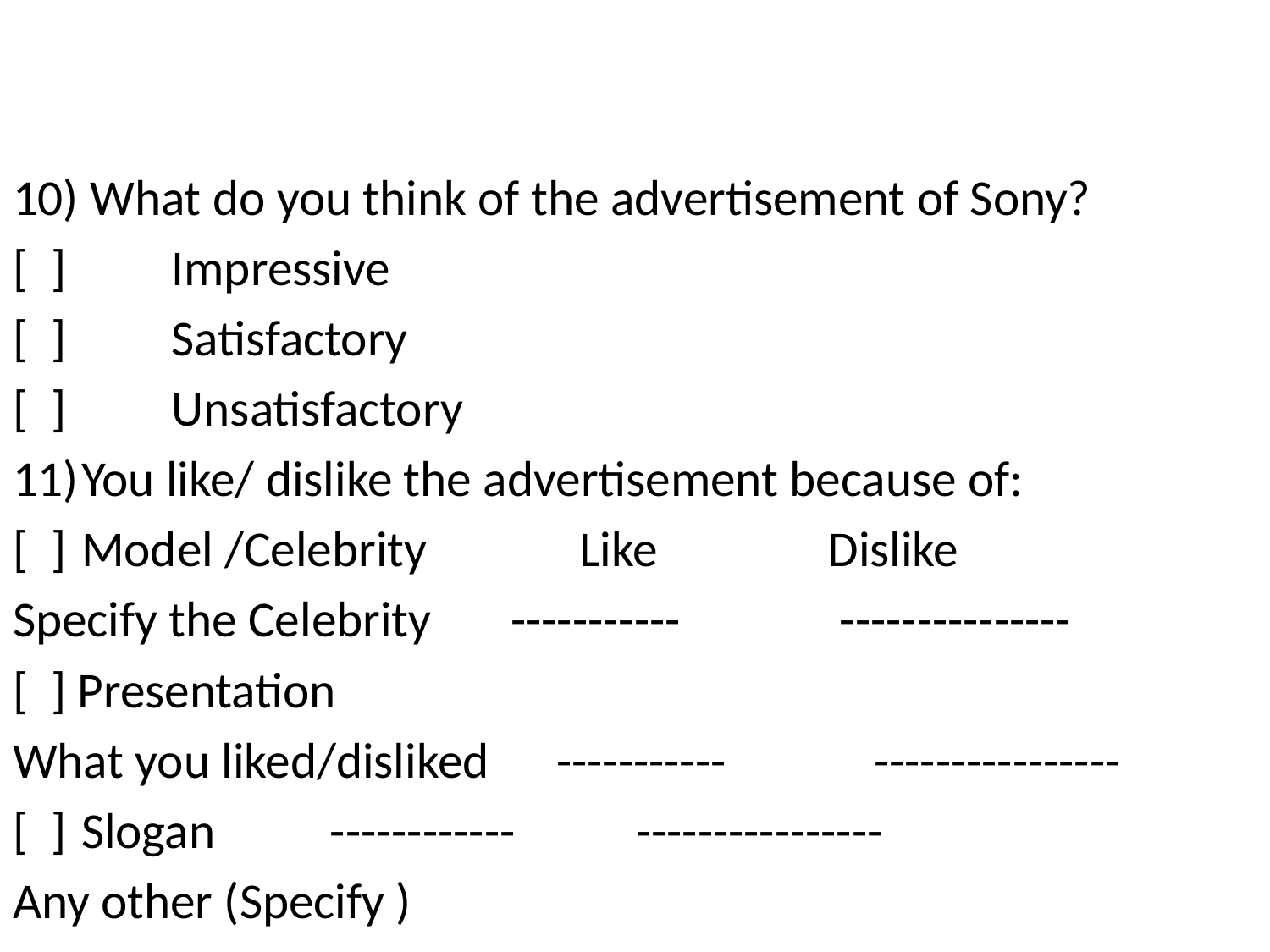

#
10) What do you think of the advertisement of Sony?
[  ]	Impressive
[  ]	Satisfactory
[  ]	Unsatisfactory
You like/ dislike the advertisement because of:
[  ]		Model /Celebrity	    Like		      Dislike
Specify the Celebrity       -----------              ---------------
[  ] Presentation
What you liked/disliked	  -----------             ----------------
[  ]	Slogan			  ------------	         ----------------
Any other (Specify )